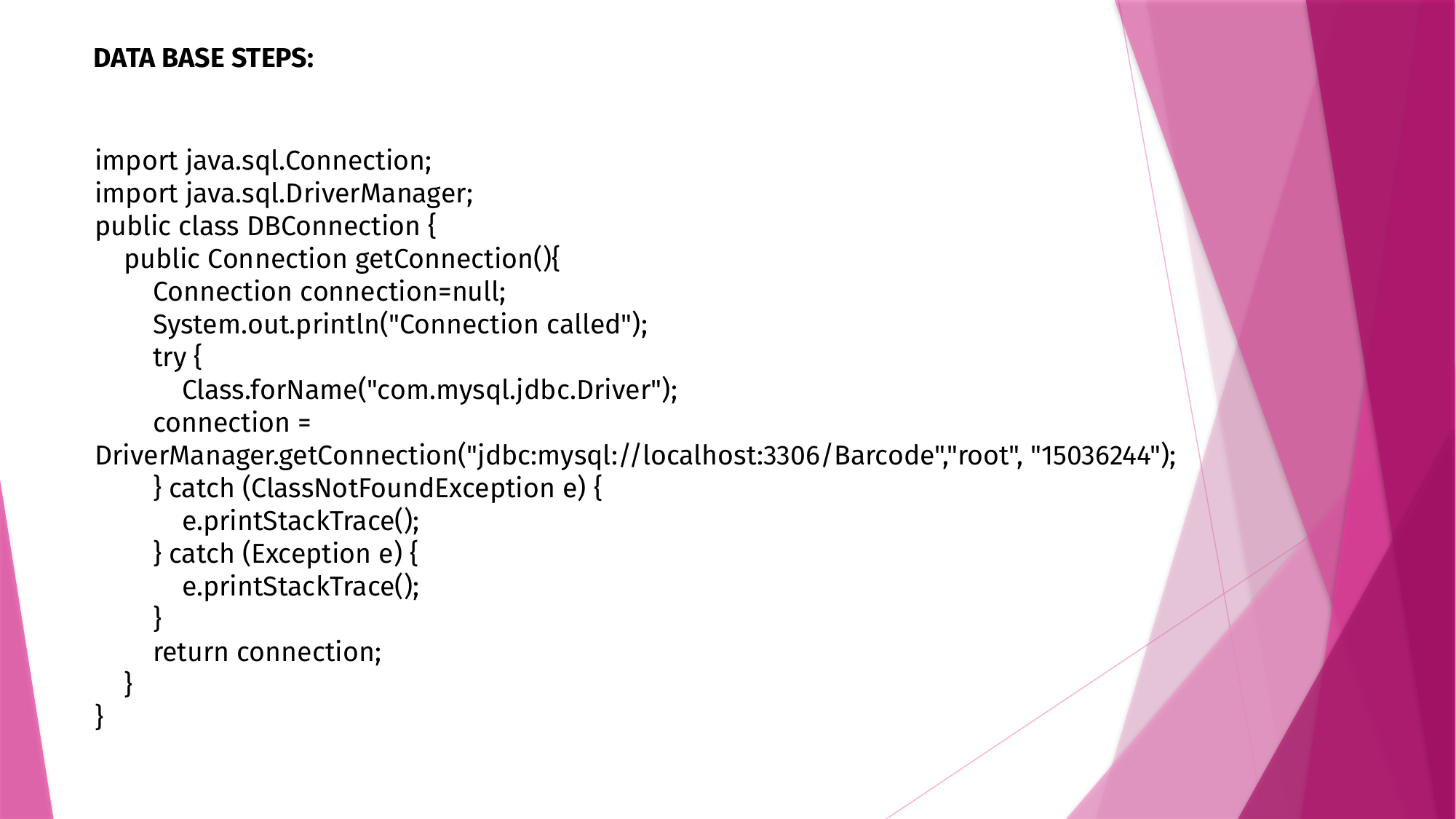

DATA BASE STEPS:
import java.sql.Connection;
import java.sql.DriverManager;
public class DBConnection {
    public Connection getConnection(){
        Connection connection=null;
        System.out.println("Connection called");
        try {
            Class.forName("com.mysql.jdbc.Driver");
        connection = DriverManager.getConnection("jdbc:mysql://localhost:3306/Barcode","root", "15036244");
        } catch (ClassNotFoundException e) {
            e.printStackTrace();
        } catch (Exception e) {
            e.printStackTrace();
        }
        return connection;
    }
}